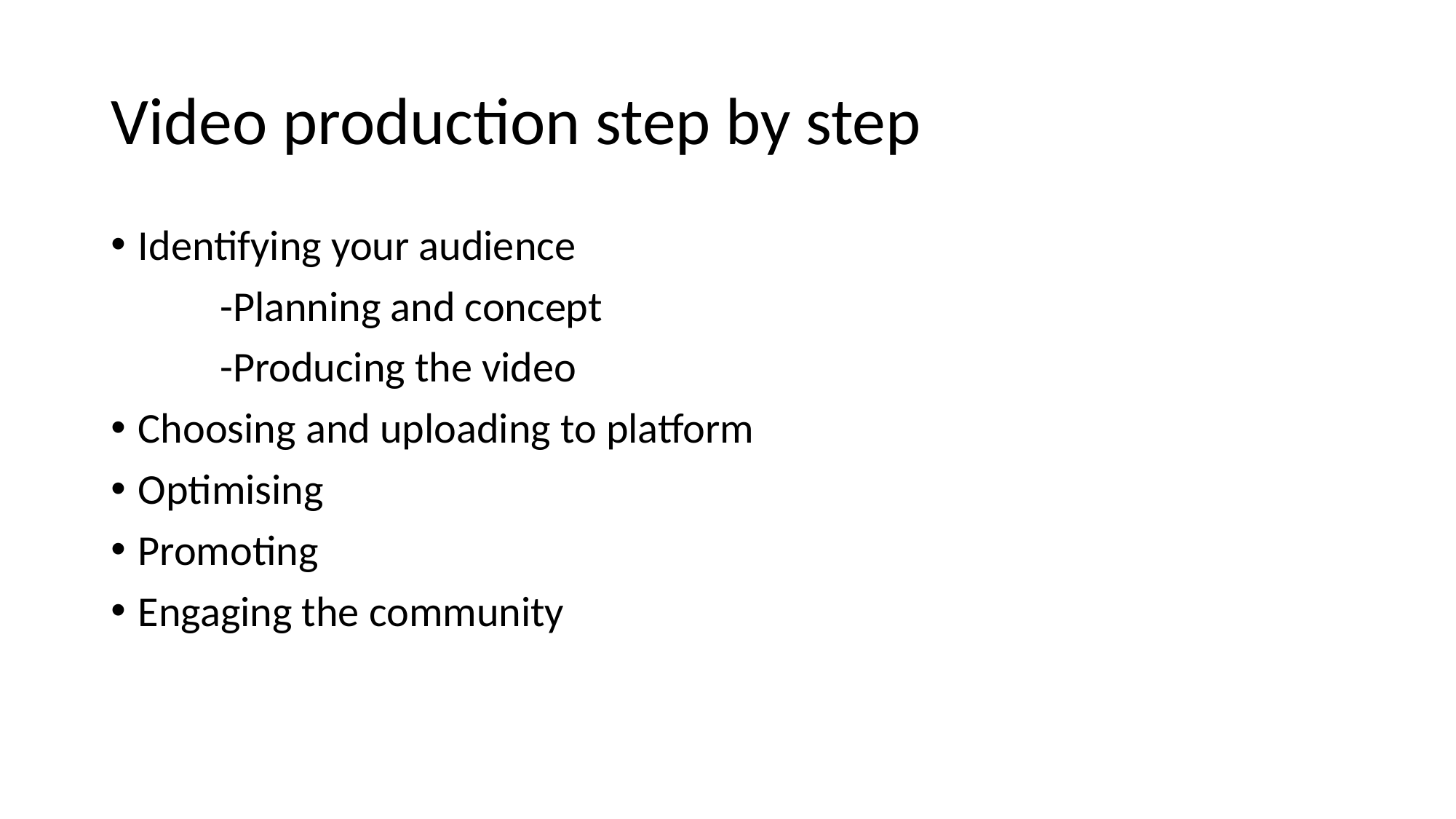

# Video production step by step
Identifying your audience
	-Planning and concept
	-Producing the video
Choosing and uploading to platform
Optimising
Promoting
Engaging the community